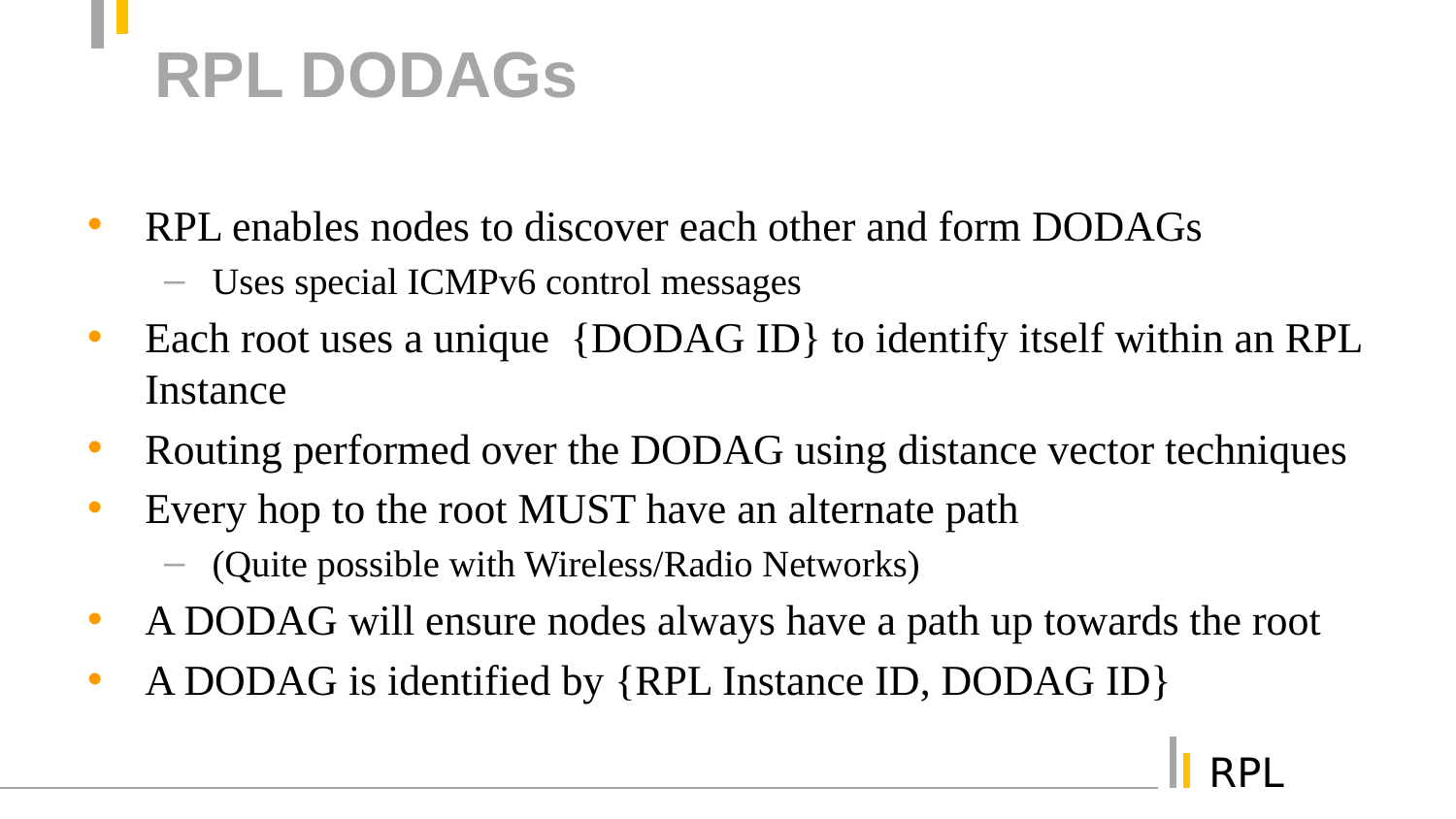

# RPL DODAGs
RPL enables nodes to discover each other and form DODAGs
Uses special ICMPv6 control messages
Each root uses a unique  {DODAG ID} to identify itself within an RPL Instance
Routing performed over the DODAG using distance vector techniques
Every hop to the root MUST have an alternate path
(Quite possible with Wireless/Radio Networks)
A DODAG will ensure nodes always have a path up towards the root
A DODAG is identified by {RPL Instance ID, DODAG ID}